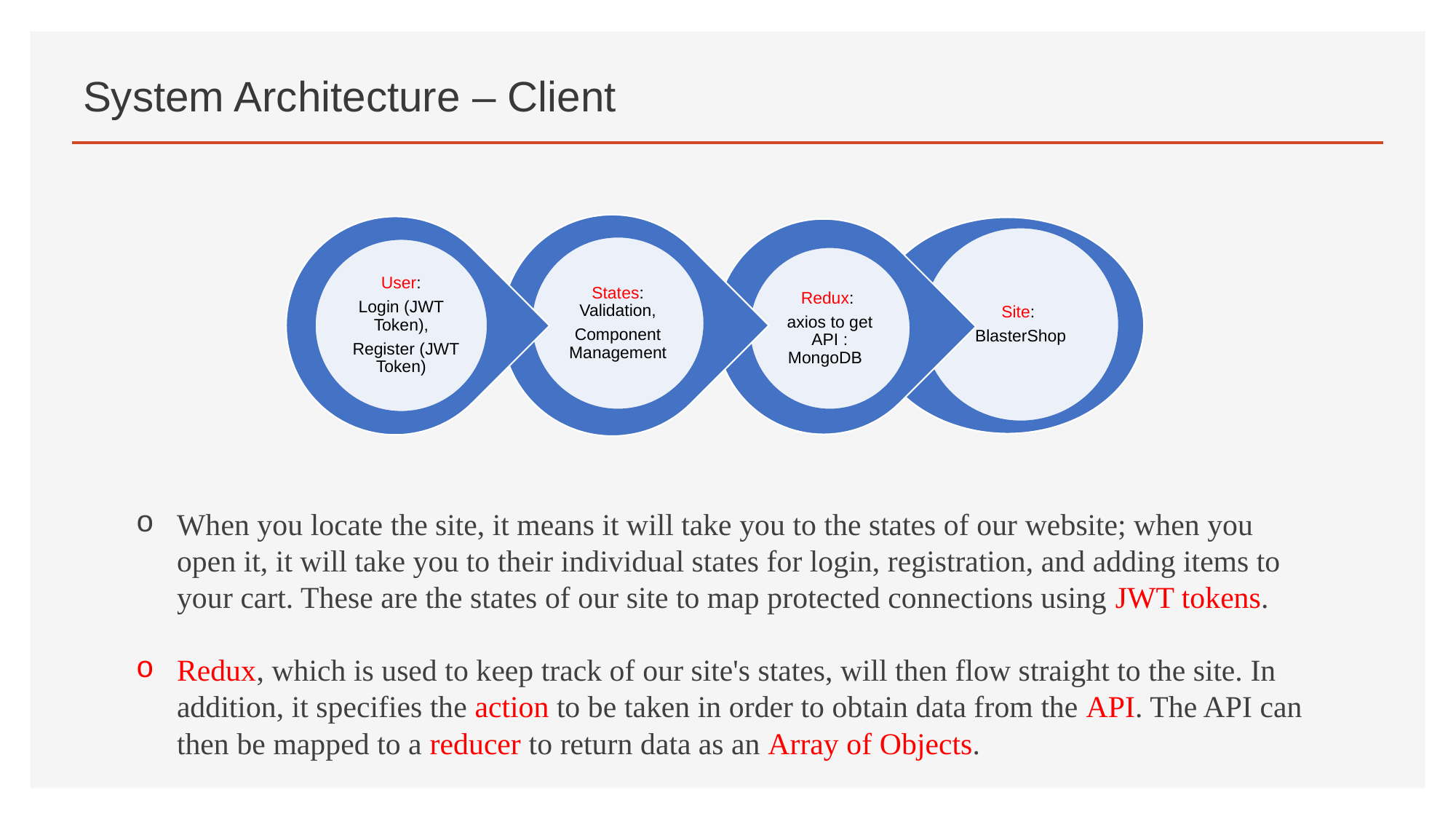

# System Architecture – Client
Site:
BlasterShop
Redux:
axios to get API : MongoDB
States: Validation,
Component Management
User:
Login (JWT Token),
  Register (JWT Token)

When you locate the site, it means it will take you to the states of our website; when you open it, it will take you to their individual states for login, registration, and adding items to your cart. These are the states of our site to map protected connections using JWT tokens.

Redux, which is used to keep track of our site's states, will then flow straight to the site. In addition, it specifies the action to be taken in order to obtain data from the API. The API can then be mapped to a reducer to return data as an Array of Objects.